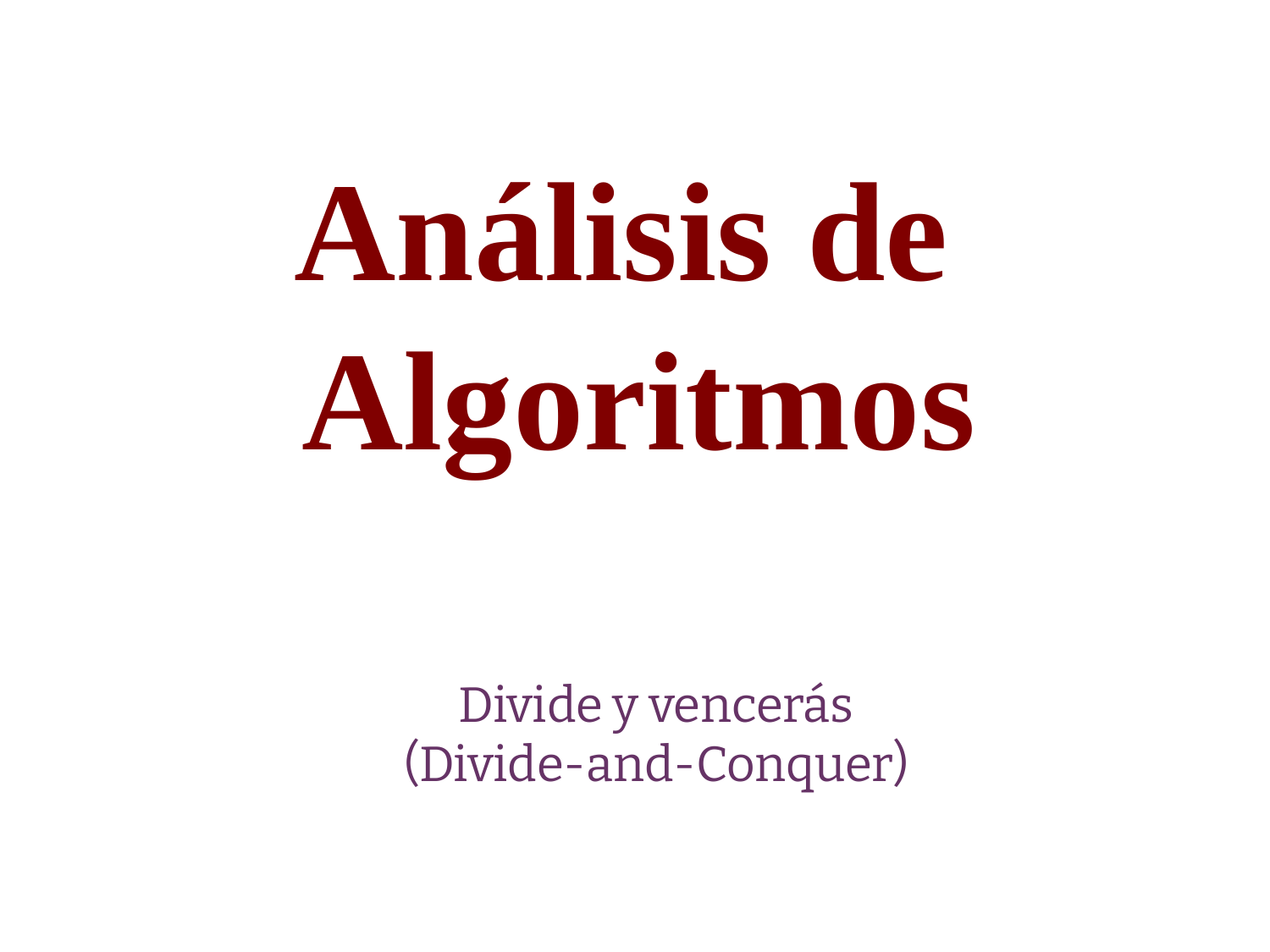

Análisis de
Algoritmos
# Divide y vencerás (Divide-and-Conquer)